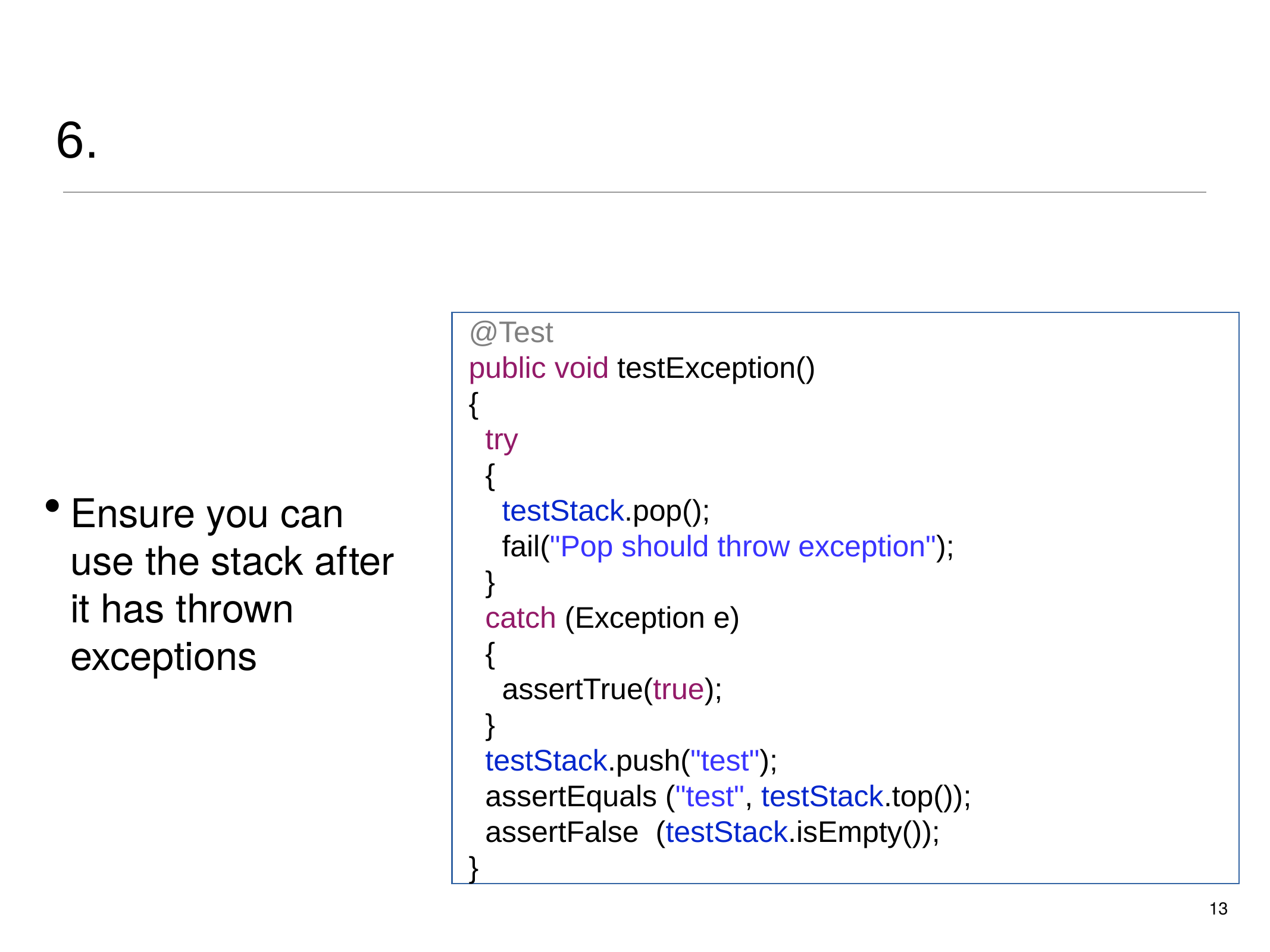

# 6.

Ensure you can use the stack after it has thrown exceptions
  @Test
  public void testException()
  {
    try
    {
      testStack.pop();
      fail("Pop should throw exception");
    }
    catch (Exception e)
    {
      assertTrue(true);
    }
    testStack.push("test");
    assertEquals ("test", testStack.top());
    assertFalse  (testStack.isEmpty());
  }
13